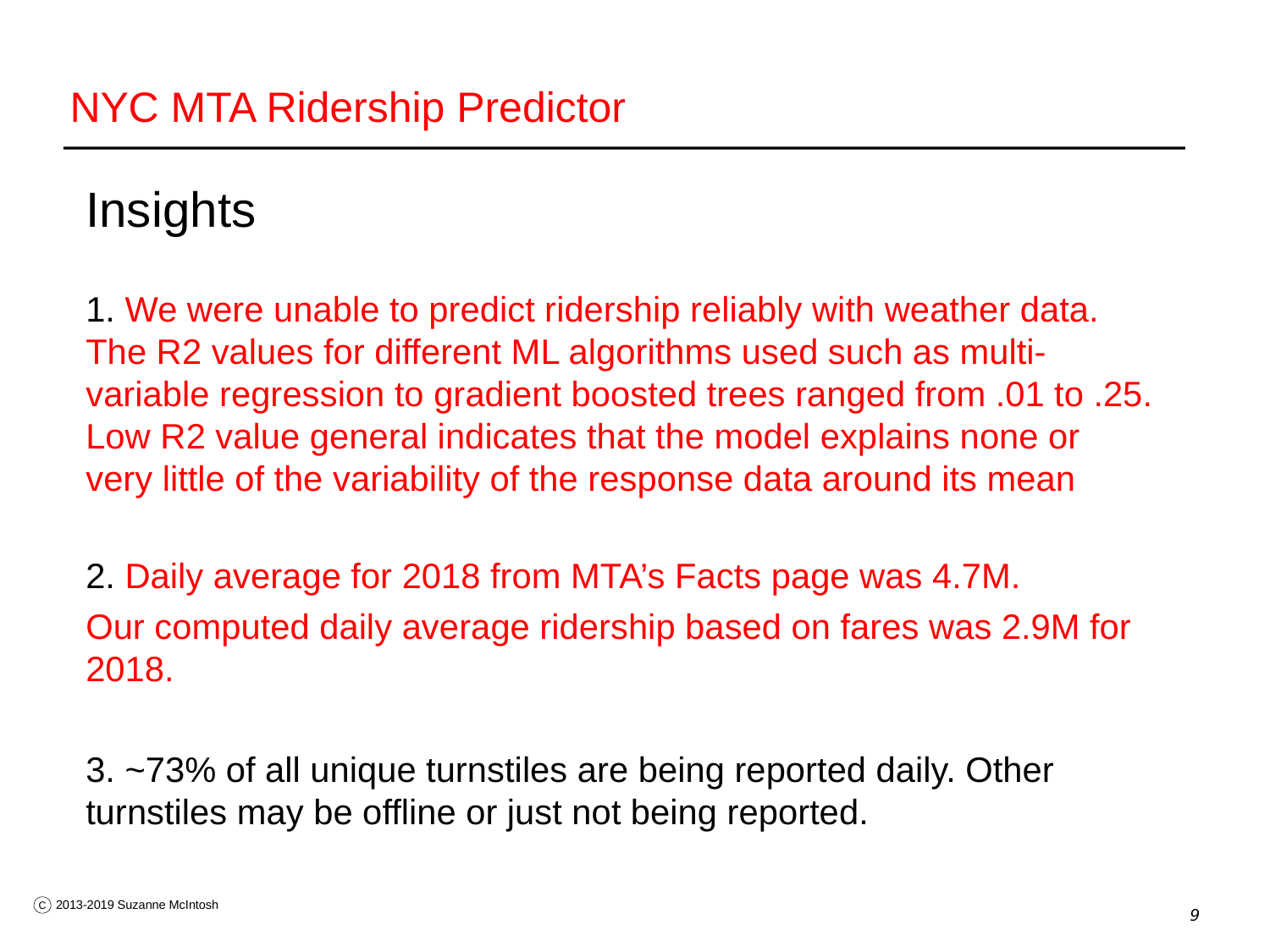

# NYC MTA Ridership Predictor

Insights

1. We were unable to predict ridership reliably with weather data. The R2 values for different ML algorithms used such as multi-variable regression to gradient boosted trees ranged from .01 to .25. Low R2 value general indicates that the model explains none or very little of the variability of the response data around its mean

2. Daily average for 2018 from MTA’s Facts page was 4.7M.
Our computed daily average ridership based on fares was 2.9M for 2018.

3. ~73% of all unique turnstiles are being reported daily. Other turnstiles may be offline or just not being reported.
9